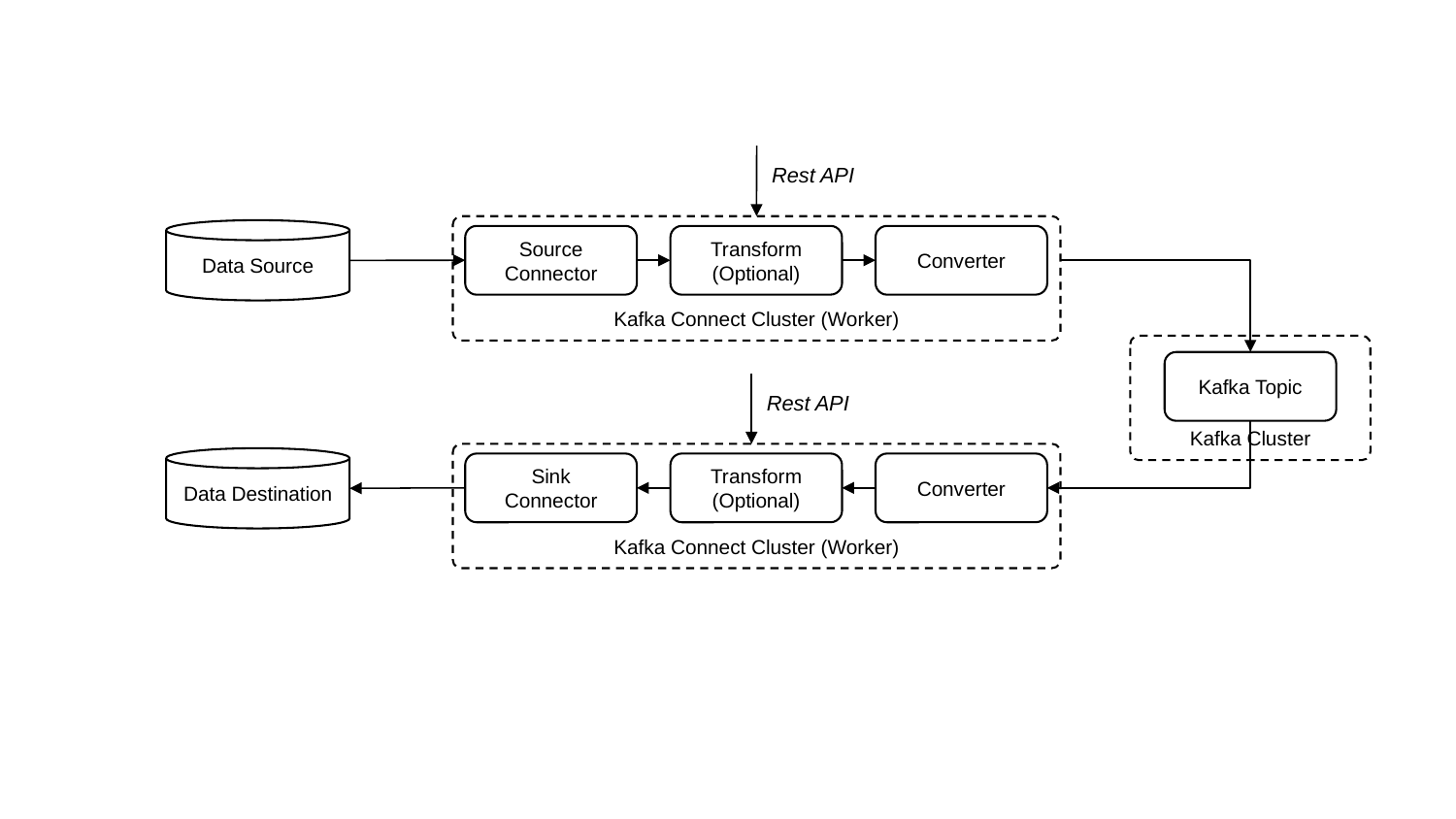

Rest API
Kafka Connect Cluster (Worker)
Data Source
Source
Connector
Transform
(Optional)
Converter
Kafka Cluster
Kafka Topic
Rest API
Kafka Connect Cluster (Worker)
Data Destination
Sink
Connector
Transform
(Optional)
Converter